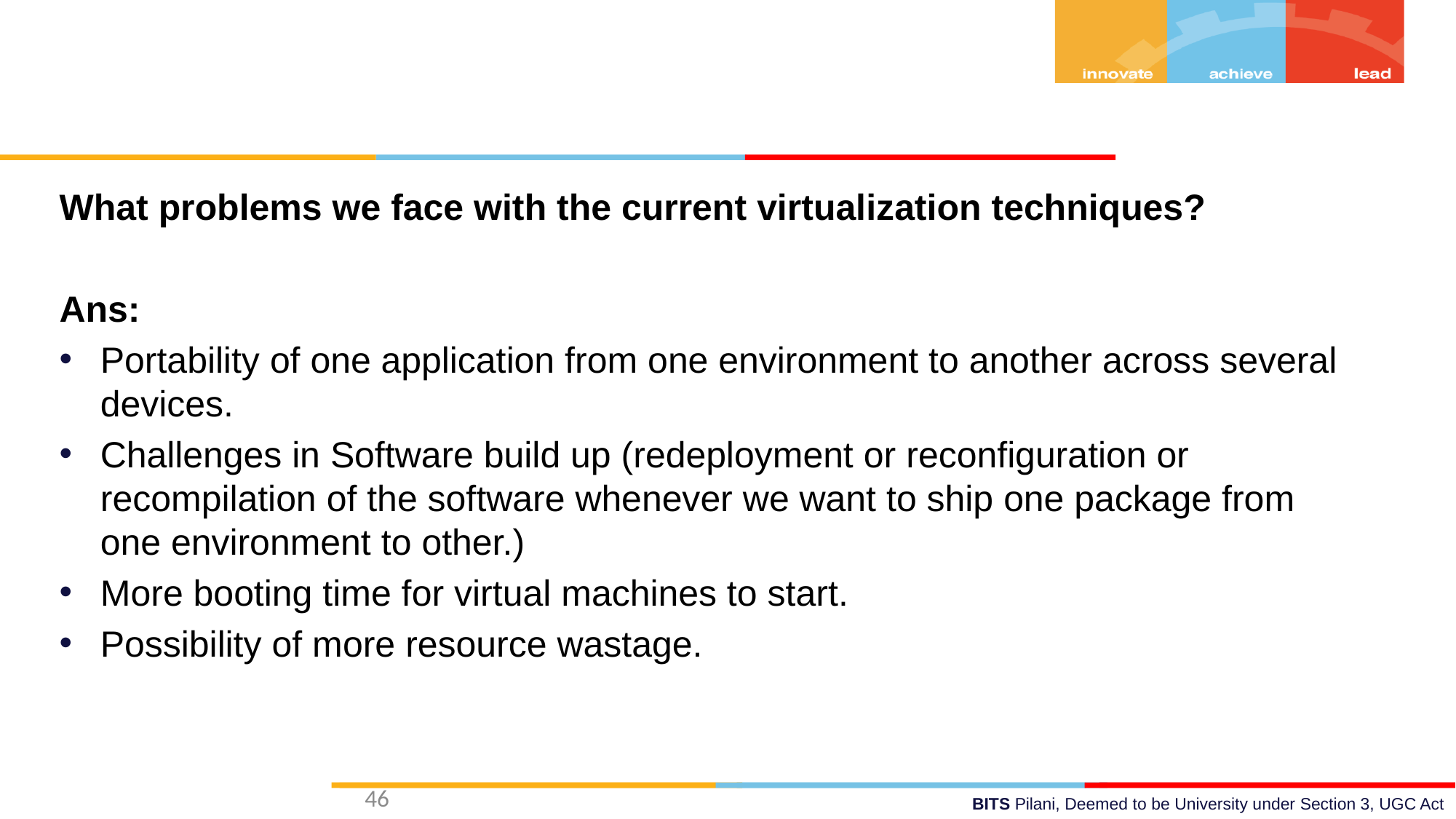

What problems we face with the current virtualization techniques?

Ans:
Portability of one application from one environment to another across several devices.
Challenges in Software build up (redeployment or reconfiguration or recompilation of the software whenever we want to ship one package from one environment to other.)
More booting time for virtual machines to start.
Possibility of more resource wastage.

46